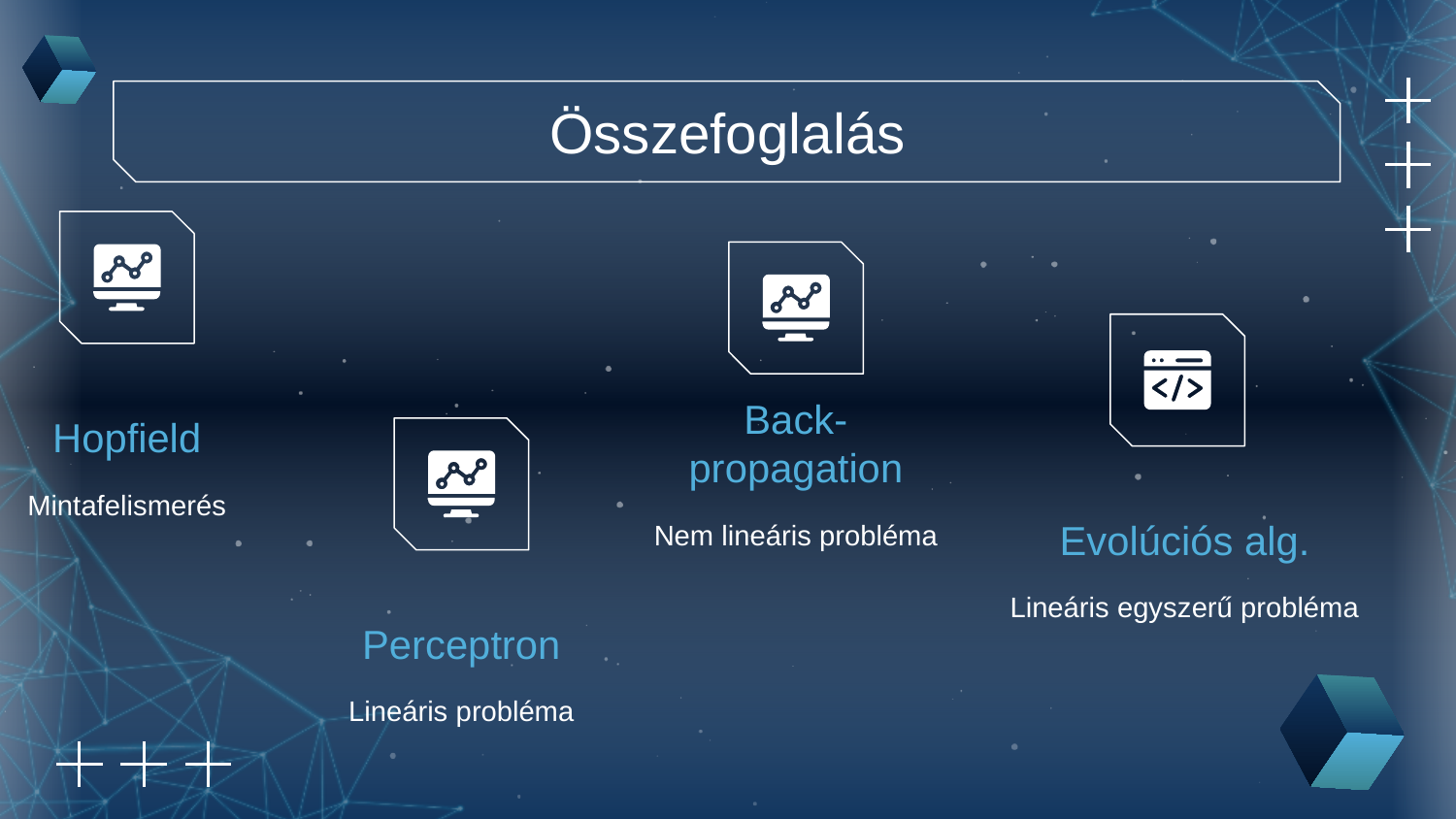

Összefoglalás

Hopfield

Back-
propagation

Evolúciós alg.

Mintafelismerés
Nem lineáris probléma
Perceptron
Lineáris egyszerű probléma

Lineáris probléma